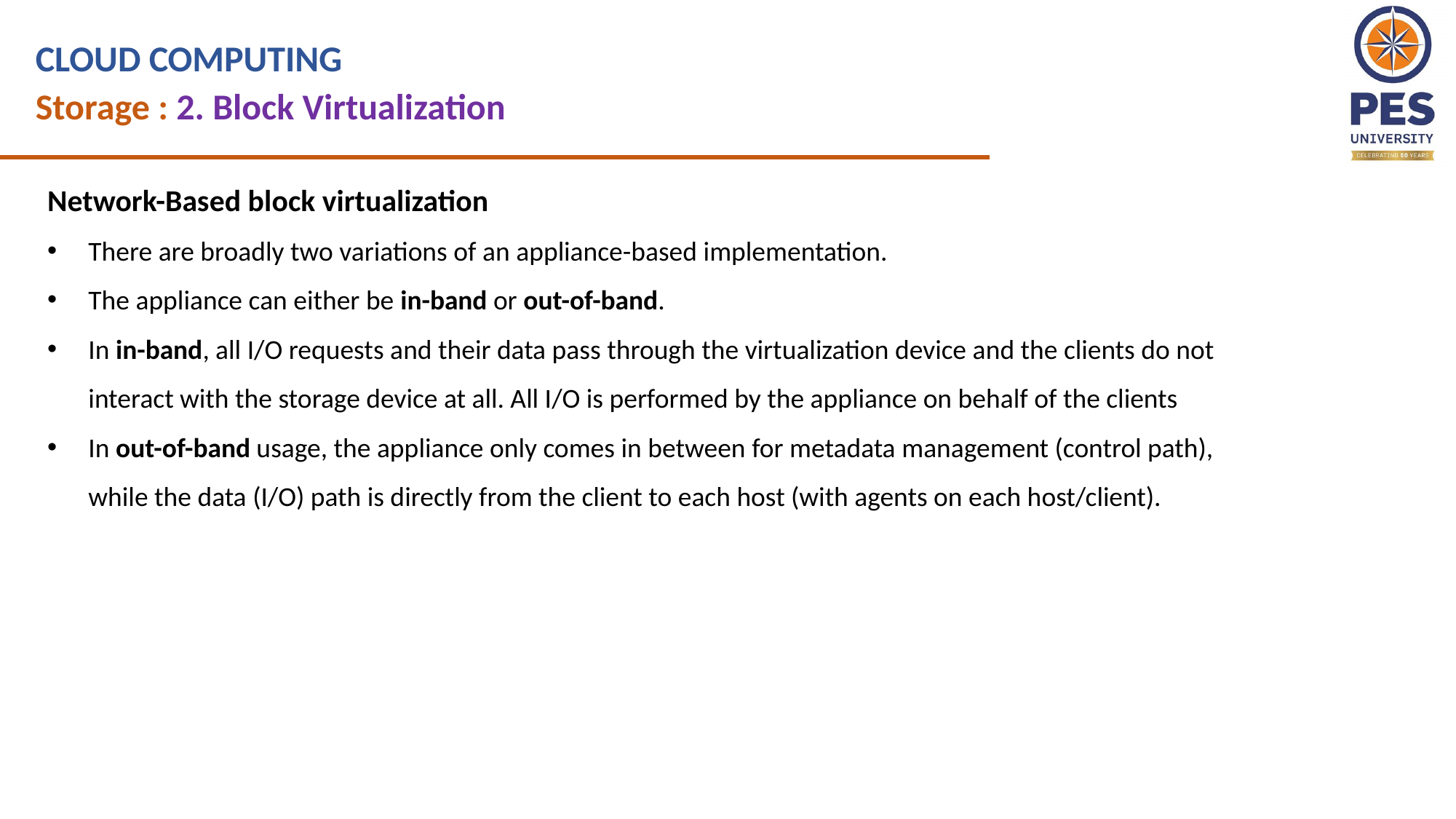

CLOUD COMPUTING
Storage : 2. Block Virtualization
Network-Based block virtualization
There are broadly two variations of an appliance-based implementation.
The appliance can either be in-band or out-of-band.
In in-band, all I/O requests and their data pass through the virtualization device and the clients do not interact with the storage device at all. All I/O is performed by the appliance on behalf of the clients
In out-of-band usage, the appliance only comes in between for metadata management (control path), while the data (I/O) path is directly from the client to each host (with agents on each host/client).